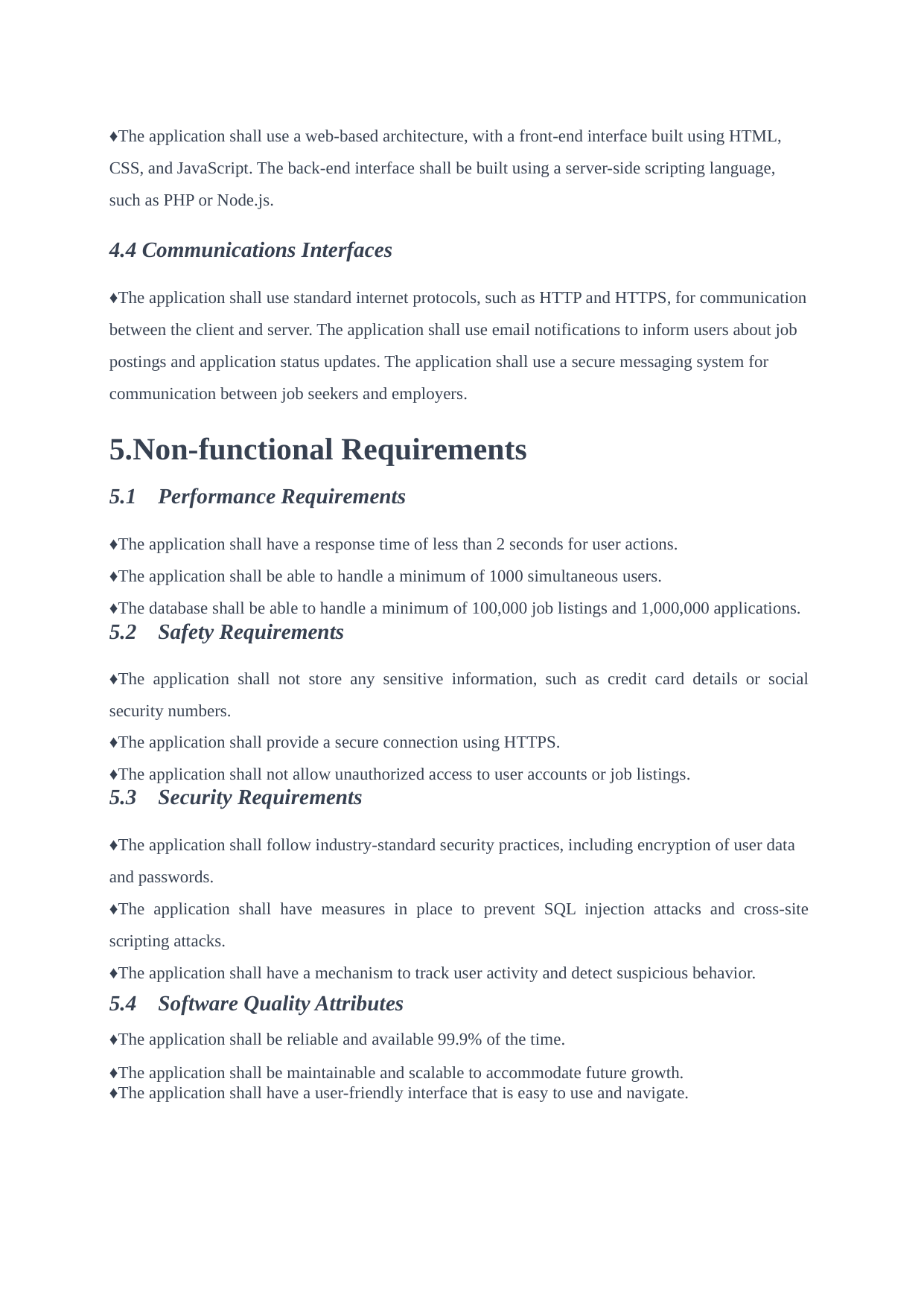

♦The application shall use a web-based architecture, with a front-end interface built using HTML, CSS, and JavaScript. The back-end interface shall be built using a server-side scripting language, such as PHP or Node.js.
4.4 Communications Interfaces
♦The application shall use standard internet protocols, such as HTTP and HTTPS, for communication between the client and server. The application shall use email notifications to inform users about job postings and application status updates. The application shall use a secure messaging system for communication between job seekers and employers.
5.Non-functional Requirements
5.1    Performance Requirements
♦The application shall have a response time of less than 2 seconds for user actions.
♦The application shall be able to handle a minimum of 1000 simultaneous users.
♦The database shall be able to handle a minimum of 100,000 job listings and 1,000,000 applications.
5.2    Safety Requirements
♦The application shall not store any sensitive information, such as credit card details or social security numbers.
♦The application shall provide a secure connection using HTTPS.
♦The application shall not allow unauthorized access to user accounts or job listings.
5.3    Security Requirements
♦The application shall follow industry-standard security practices, including encryption of user data and passwords.
♦The application shall have measures in place to prevent SQL injection attacks and cross-site scripting attacks.
♦The application shall have a mechanism to track user activity and detect suspicious behavior.
5.4    Software Quality Attributes
♦The application shall be reliable and available 99.9% of the time.
♦The application shall be maintainable and scalable to accommodate future growth.
♦The application shall have a user-friendly interface that is easy to use and navigate.